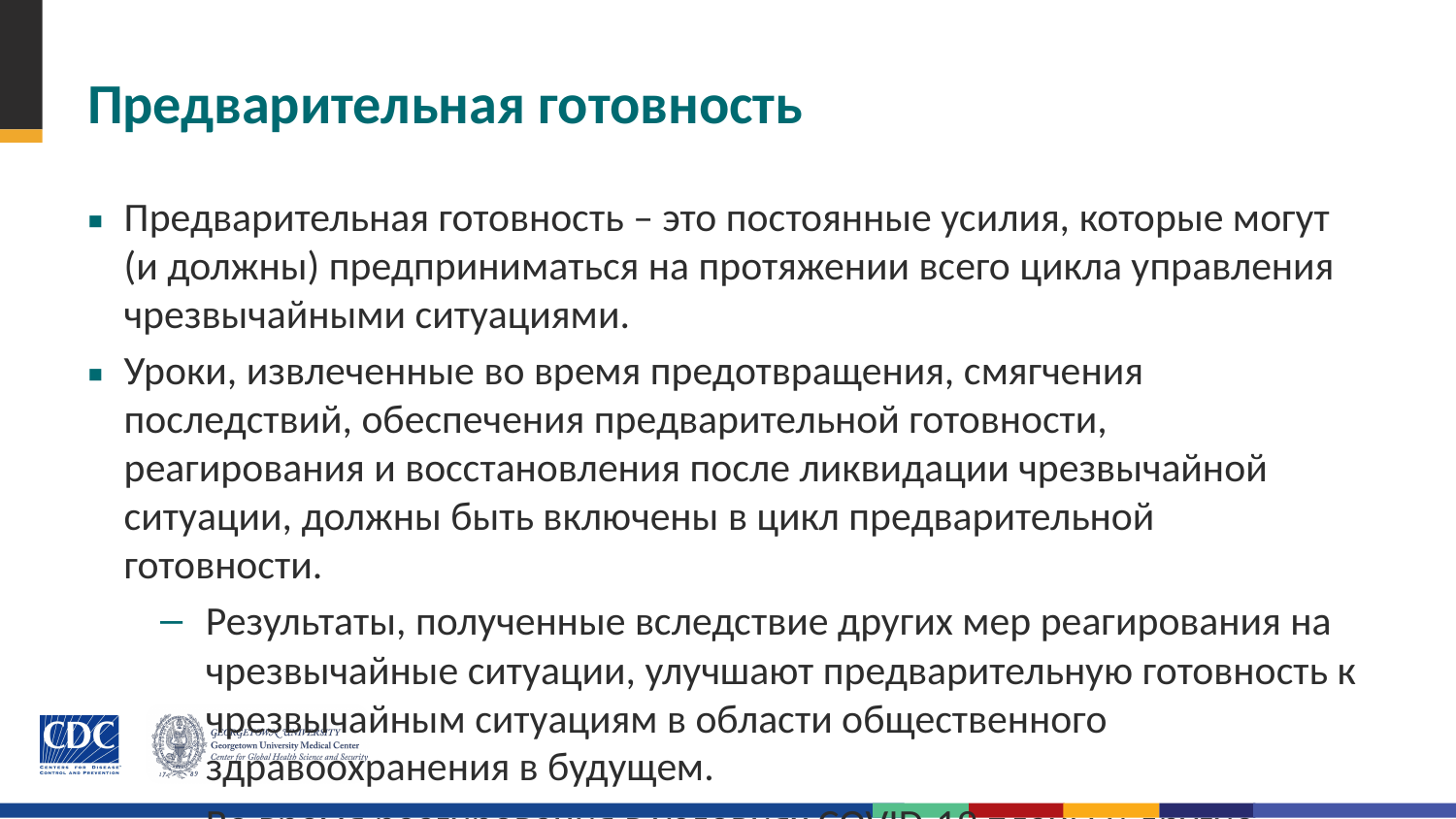

# Предварительная готовность
Предварительная готовность – это постоянные усилия, которые могут (и должны) предприниматься на протяжении всего цикла управления чрезвычайными ситуациями.
Уроки, извлеченные во время предотвращения, смягчения последствий, обеспечения предварительной готовности, реагирования и восстановления после ликвидации чрезвычайной ситуации, должны быть включены в цикл предварительной готовности.
Результаты, полученные вследствие других мер реагирования на чрезвычайные ситуации, улучшают предварительную готовность к чрезвычайным ситуациям в области общественного здравоохранения в будущем.
Во время реагирования в условиях COVID-19 планы и другие документы о предварительной готовности могут обновляться на основе новых данных или информации.